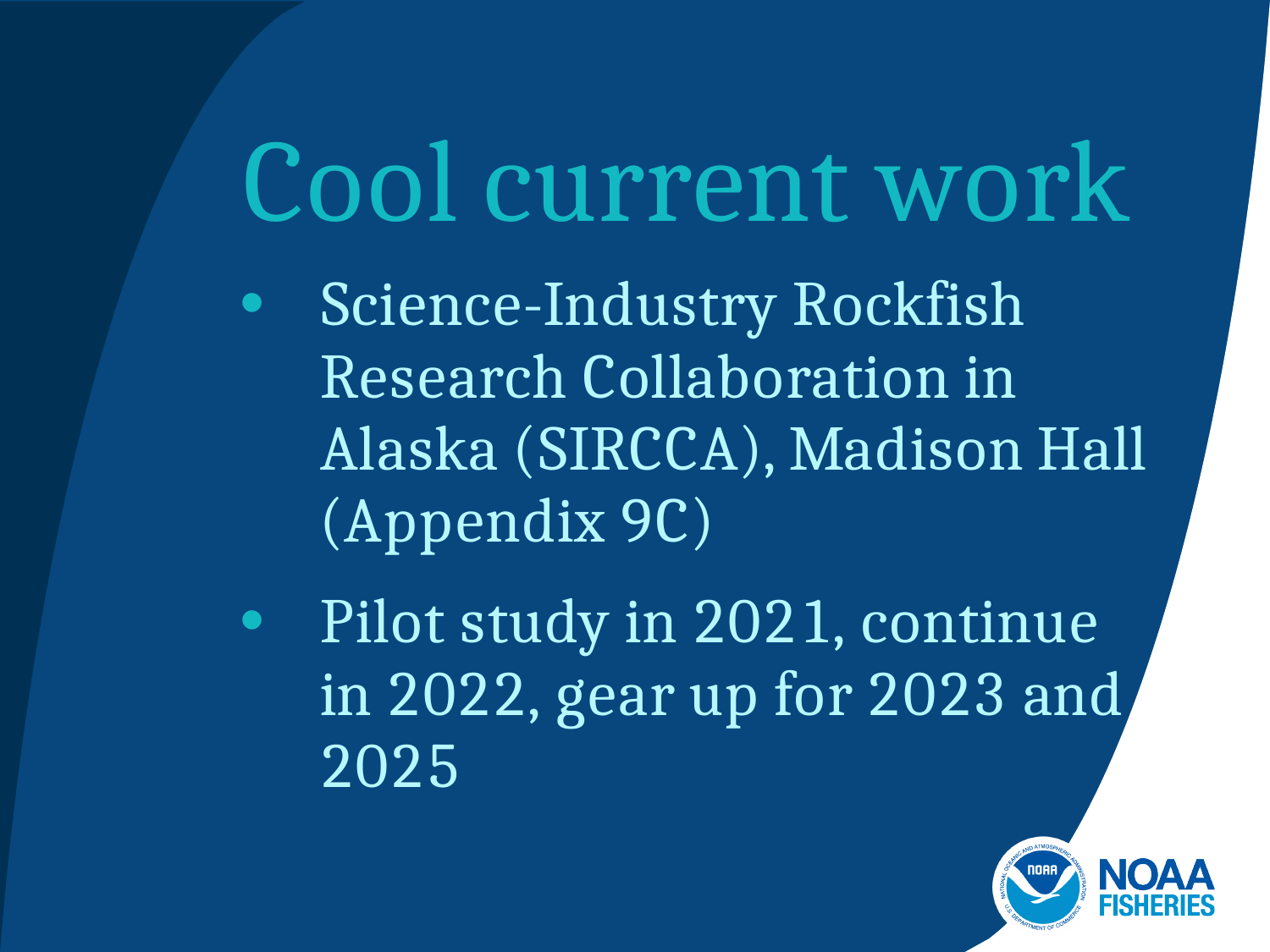

# Cool current work
Science-Industry Rockfish Research Collaboration in Alaska (SIRCCA), Madison Hall (Appendix 9C)
Pilot study in 2021, continue in 2022, gear up for 2023 and 2025